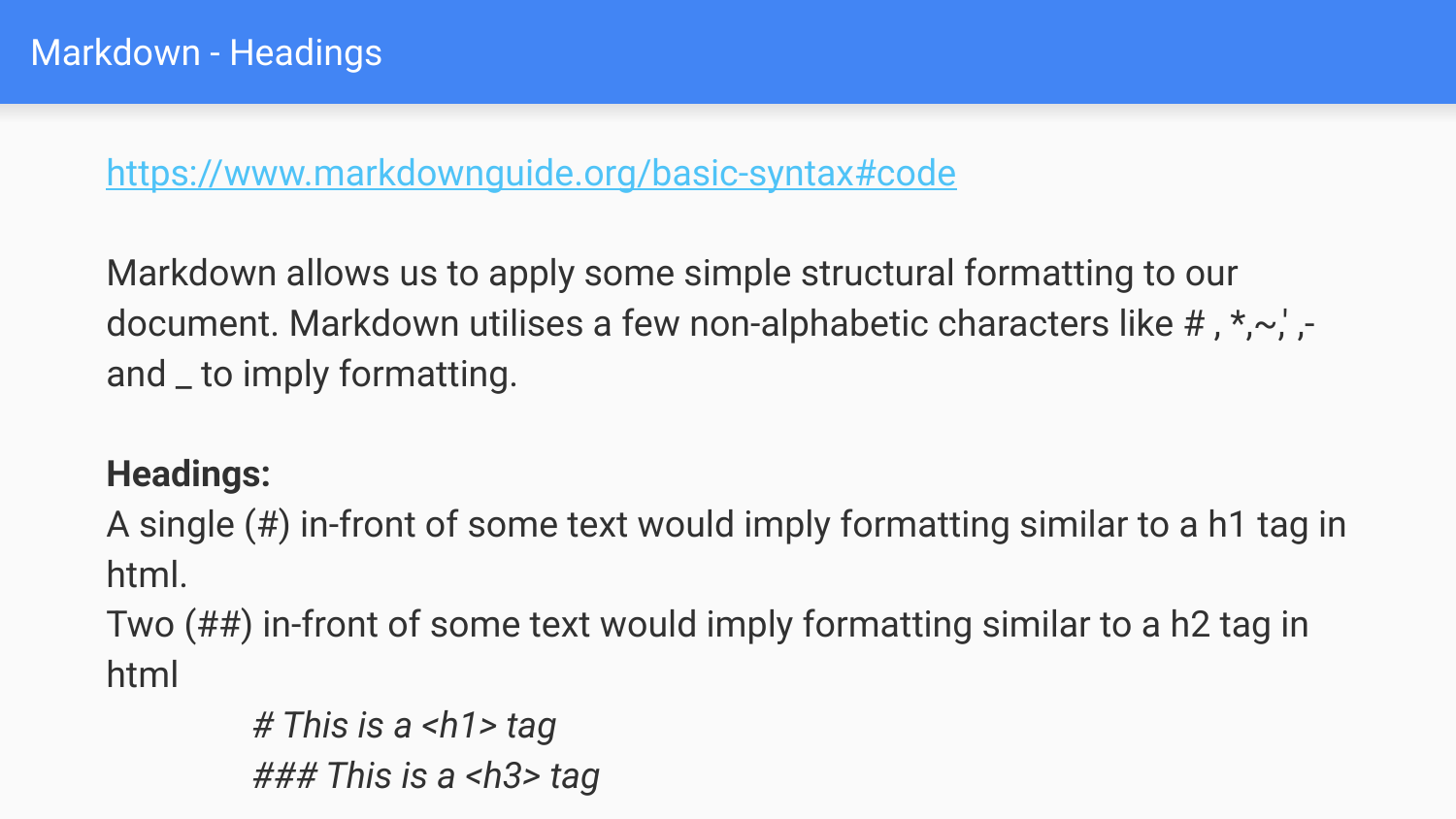

# Markdown - Headings
https://www.markdownguide.org/basic-syntax#code

Markdown allows us to apply some simple structural formatting to our document. Markdown utilises a few non-alphabetic characters like # , *,~,' ,-and _ to imply formatting.

Headings:
A single (#) in-front of some text would imply formatting similar to a h1 tag in html.
Two (##) in-front of some text would imply formatting similar to a h2 tag in html
	# This is a <h1> tag
	### This is a <h3> tag